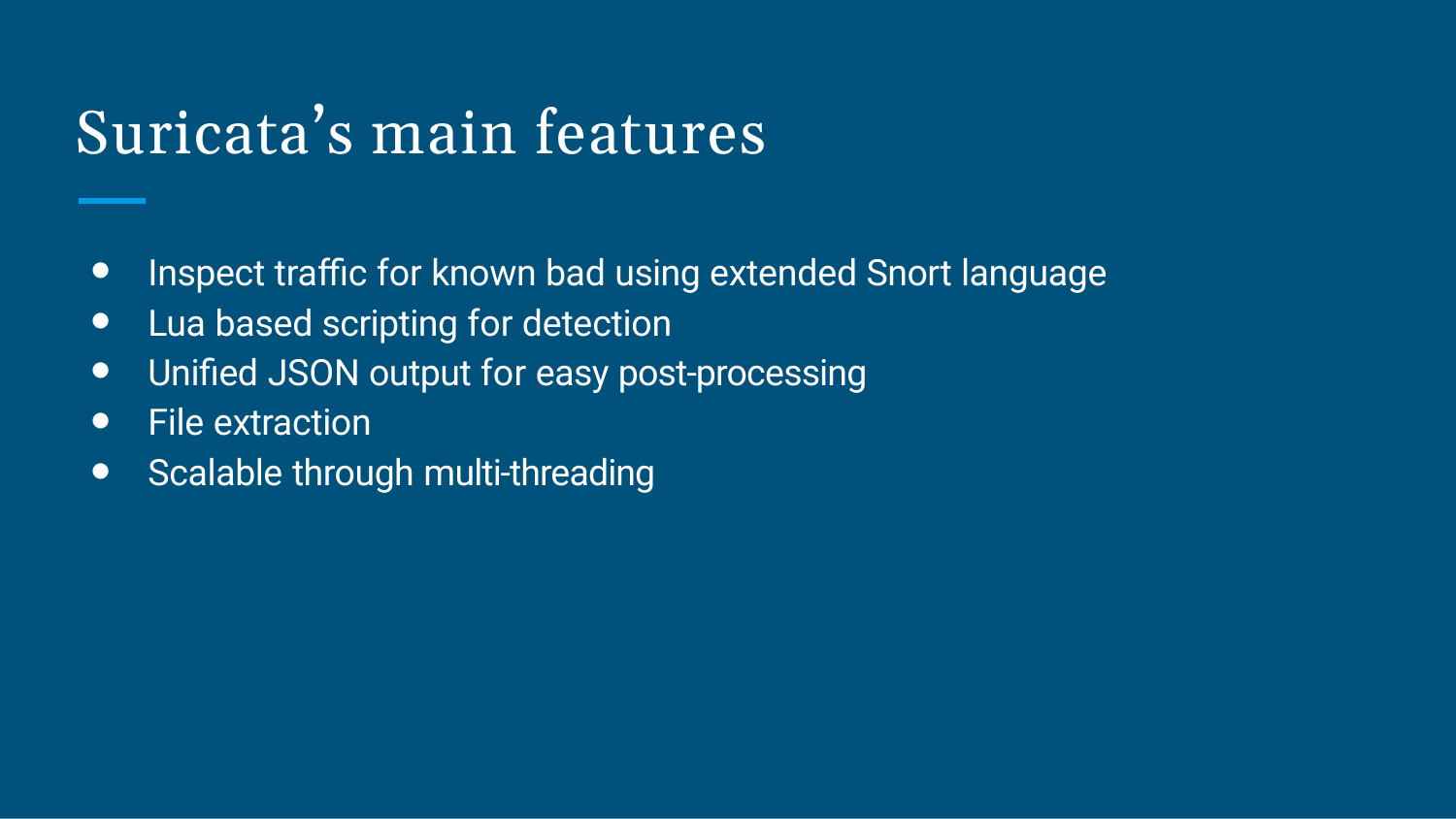

# Suricata’s main features
Inspect traffic for known bad using extended Snort language
Lua based scripting for detection
Unified JSON output for easy post-processing
File extraction
Scalable through multi-threading